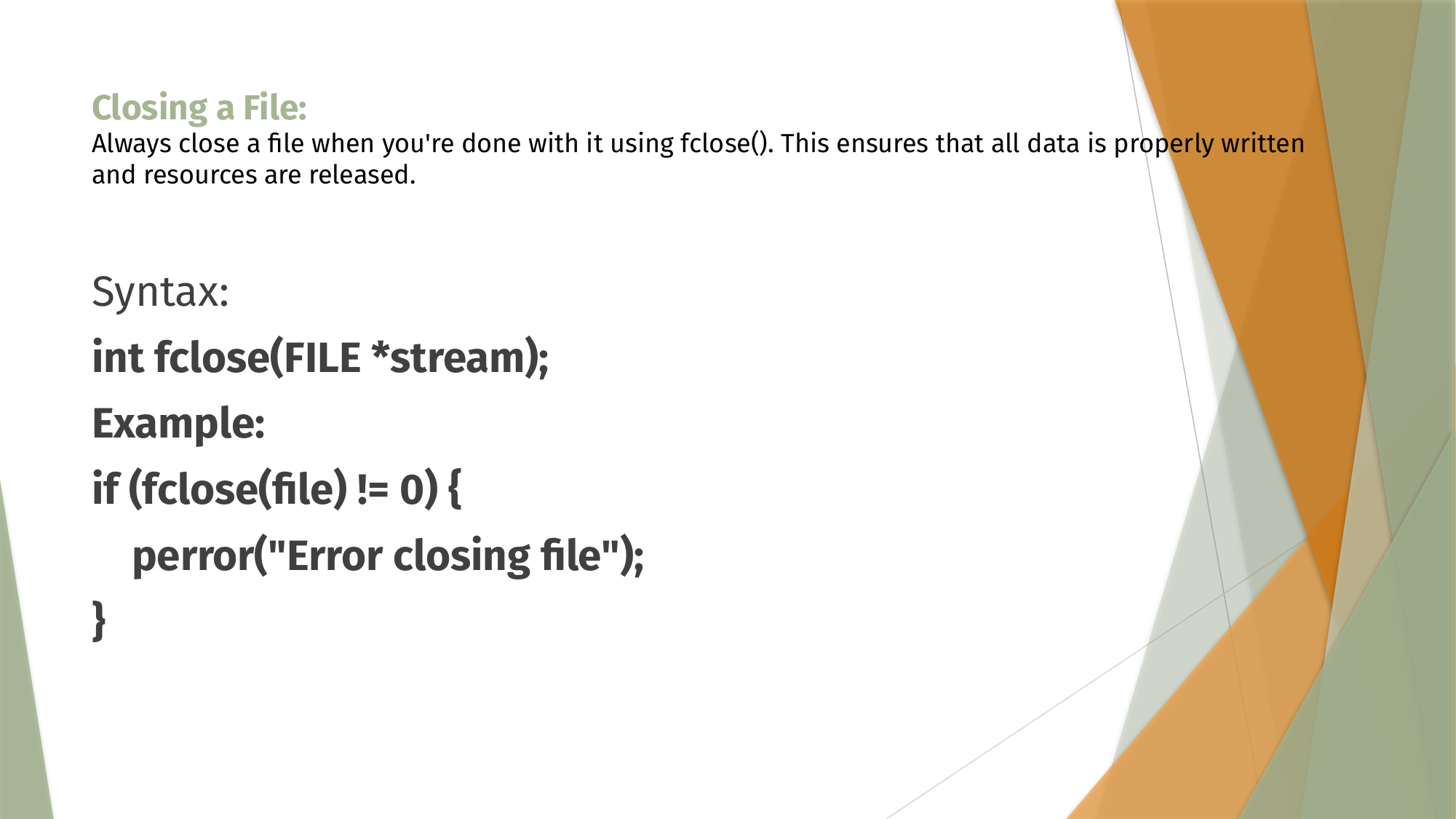

# Closing a File: Always close a file when you're done with it using fclose(). This ensures that all data is properly written and resources are released.
Syntax:
int fclose(FILE *stream);
Example:
if (fclose(file) != 0) {
    perror("Error closing file");
}